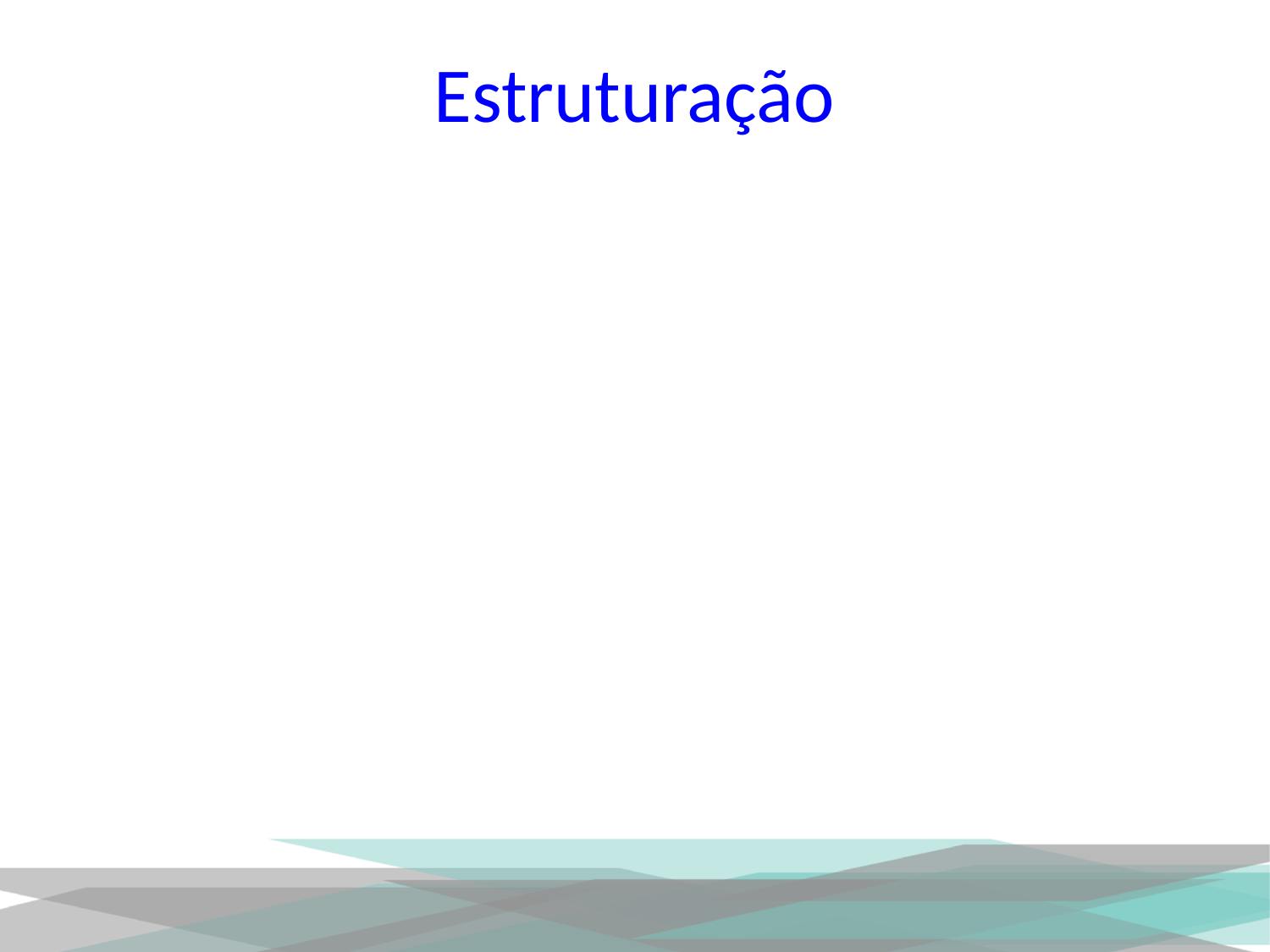

# Estruturação
	6. Aplicar técnicas para descoberta de conhecimento.
	- com base em técnicas como mineração de dados (data mining), é possível descobrir conhecimento como forma de melhorar e otimizar os processos geradores dos problemas analisados.